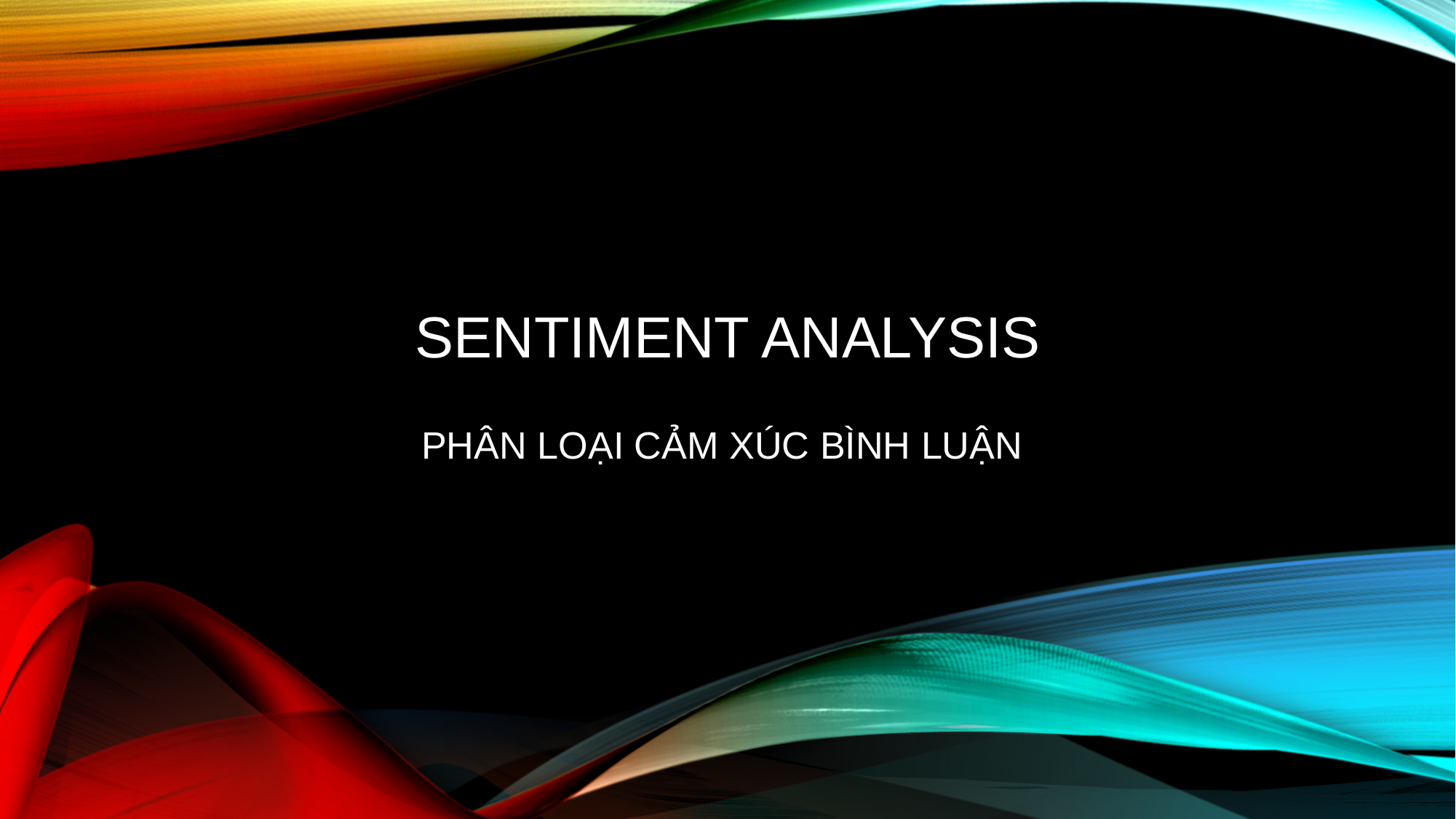

# SENTIMENT ANALYSIS Phân loại cảm xúc bình luận